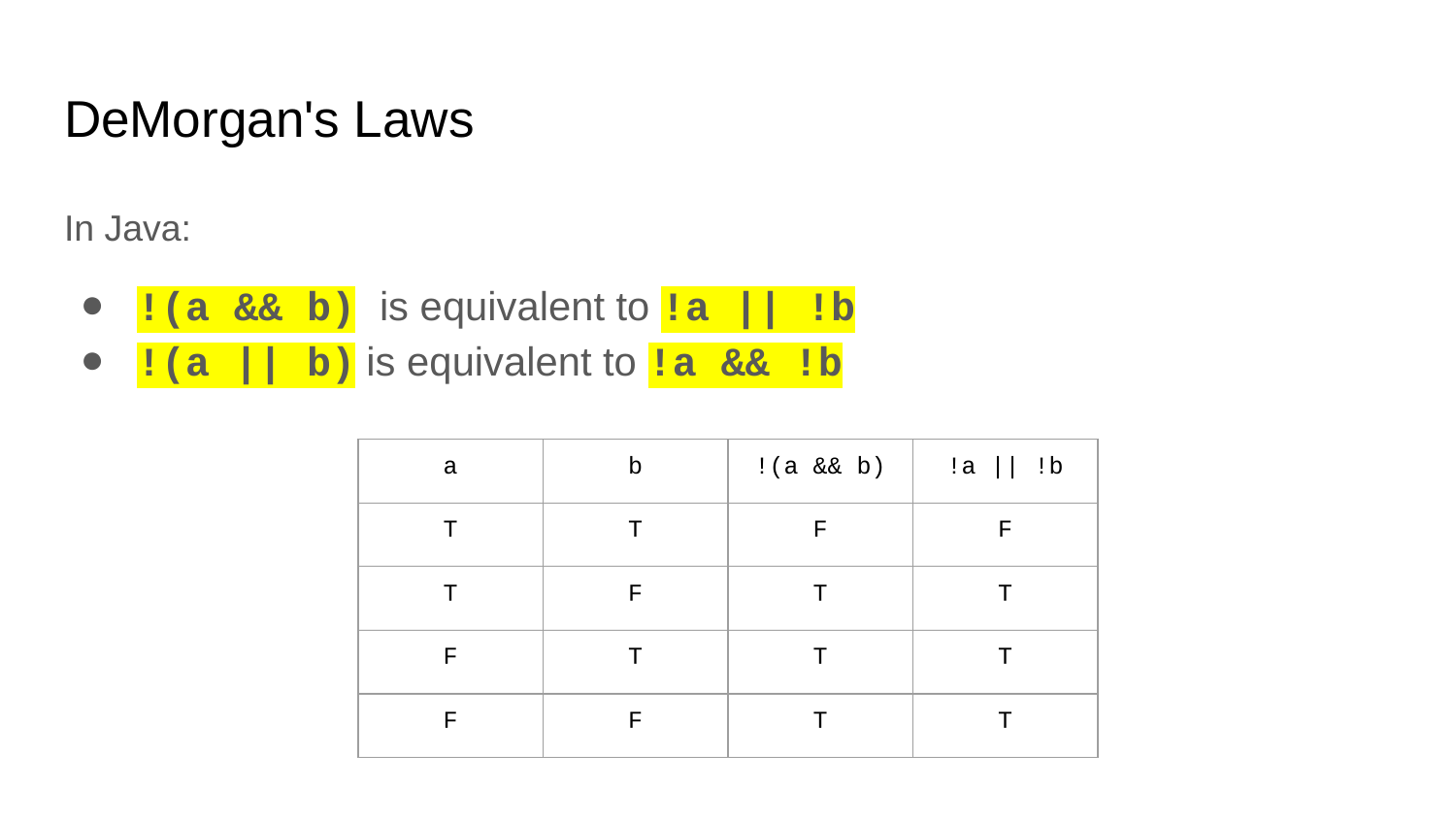

# DeMorgan's Laws
In Java:
!(a && b) is equivalent to !a || !b
!(a || b) is equivalent to !a && !b
| a | b | !(a && b) | !a || !b |
| --- | --- | --- | --- |
| T | T | F | F |
| T | F | T | T |
| F | T | T | T |
| F | F | T | T |